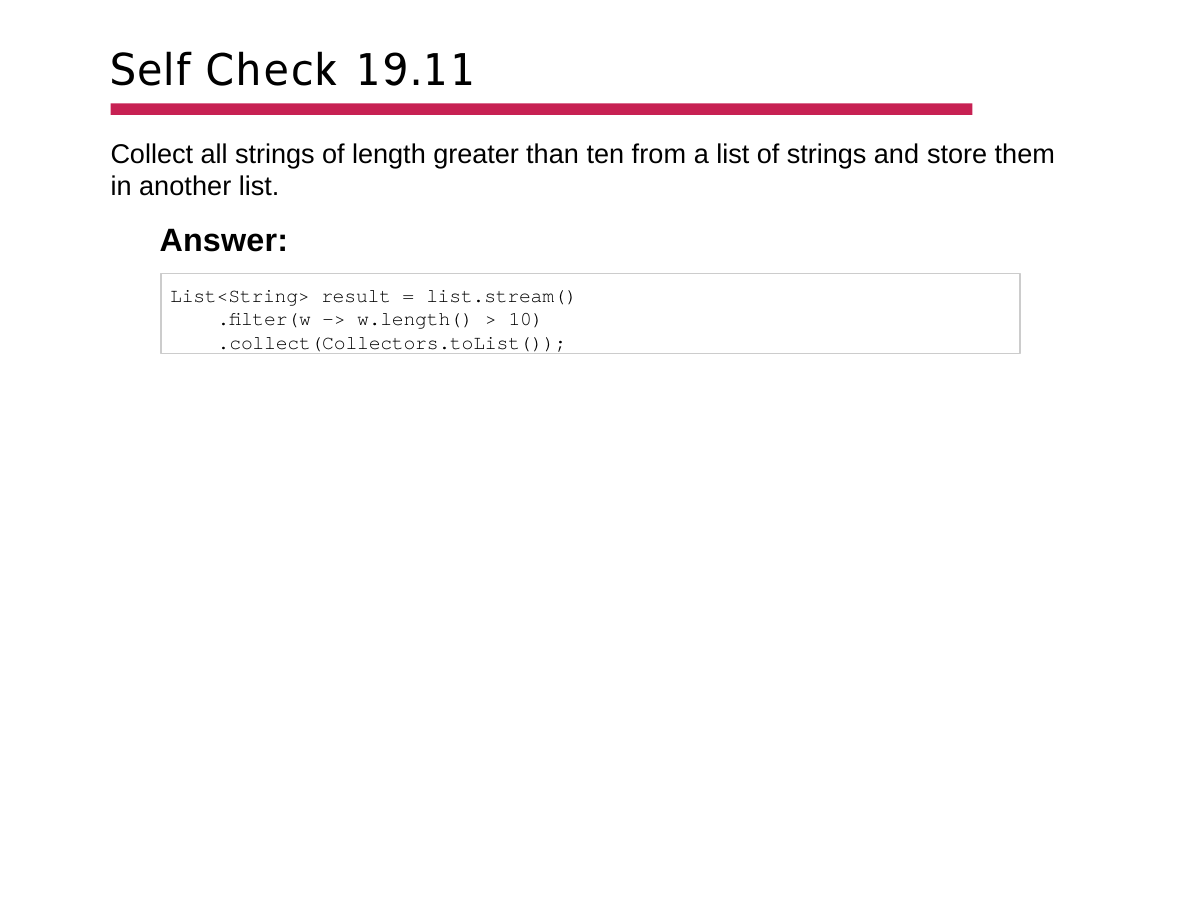

# Self Check 19.11
Collect all strings of length greater than ten from a list of strings and store them  in another list.
Answer:
List<String> result = list.stream()
.filter(w -> w.length() > 10)
.collect(Collectors.toList());